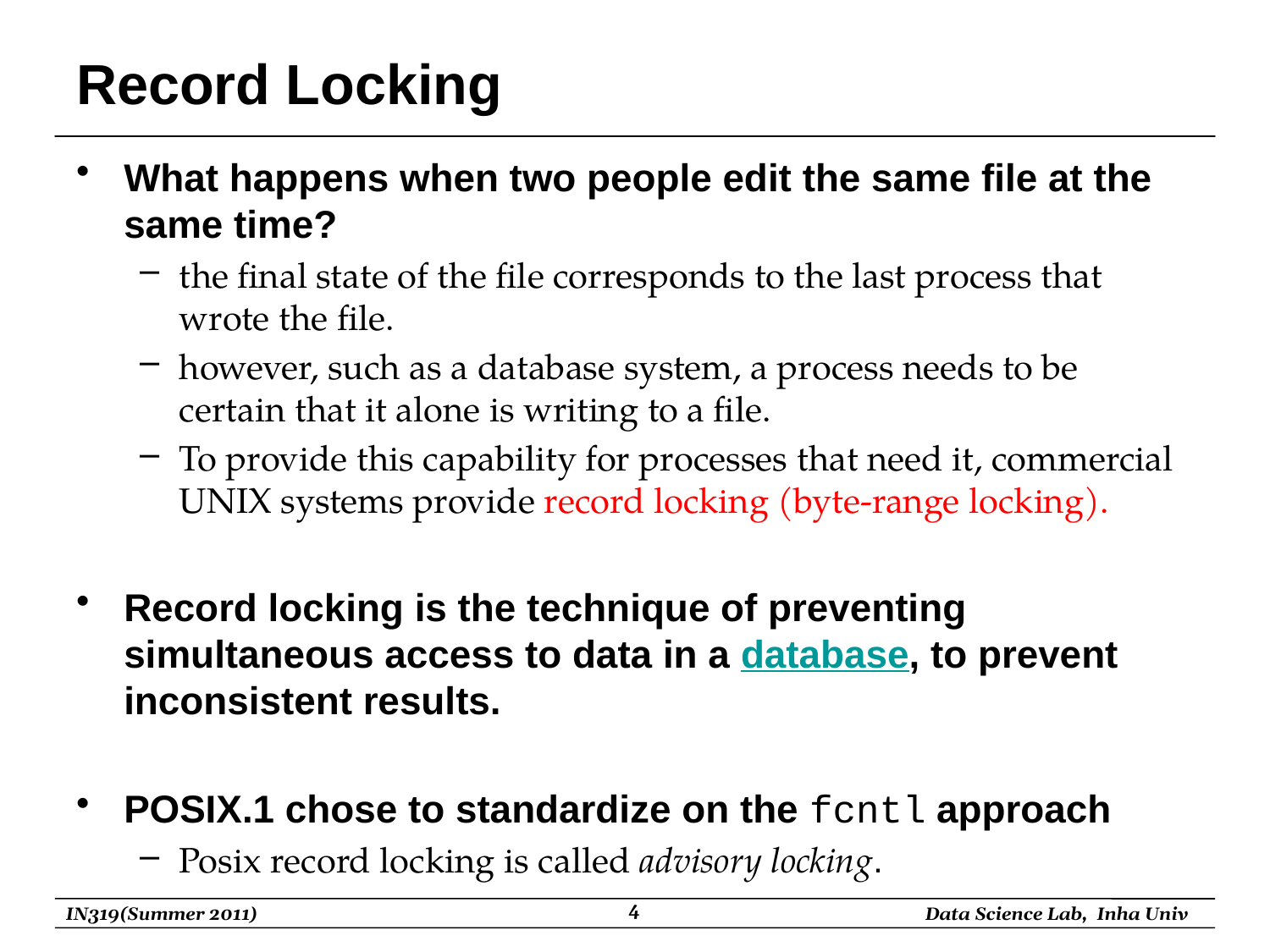

# Record Locking
What happens when two people edit the same file at the same time?
the final state of the file corresponds to the last process that wrote the file.
however, such as a database system, a process needs to be certain that it alone is writing to a file.
To provide this capability for processes that need it, commercial UNIX systems provide record locking (byte-range locking).

Record locking is the technique of preventing simultaneous access to data in a database, to prevent inconsistent results.

POSIX.1 chose to standardize on the fcntl approach
Posix record locking is called advisory locking.
4